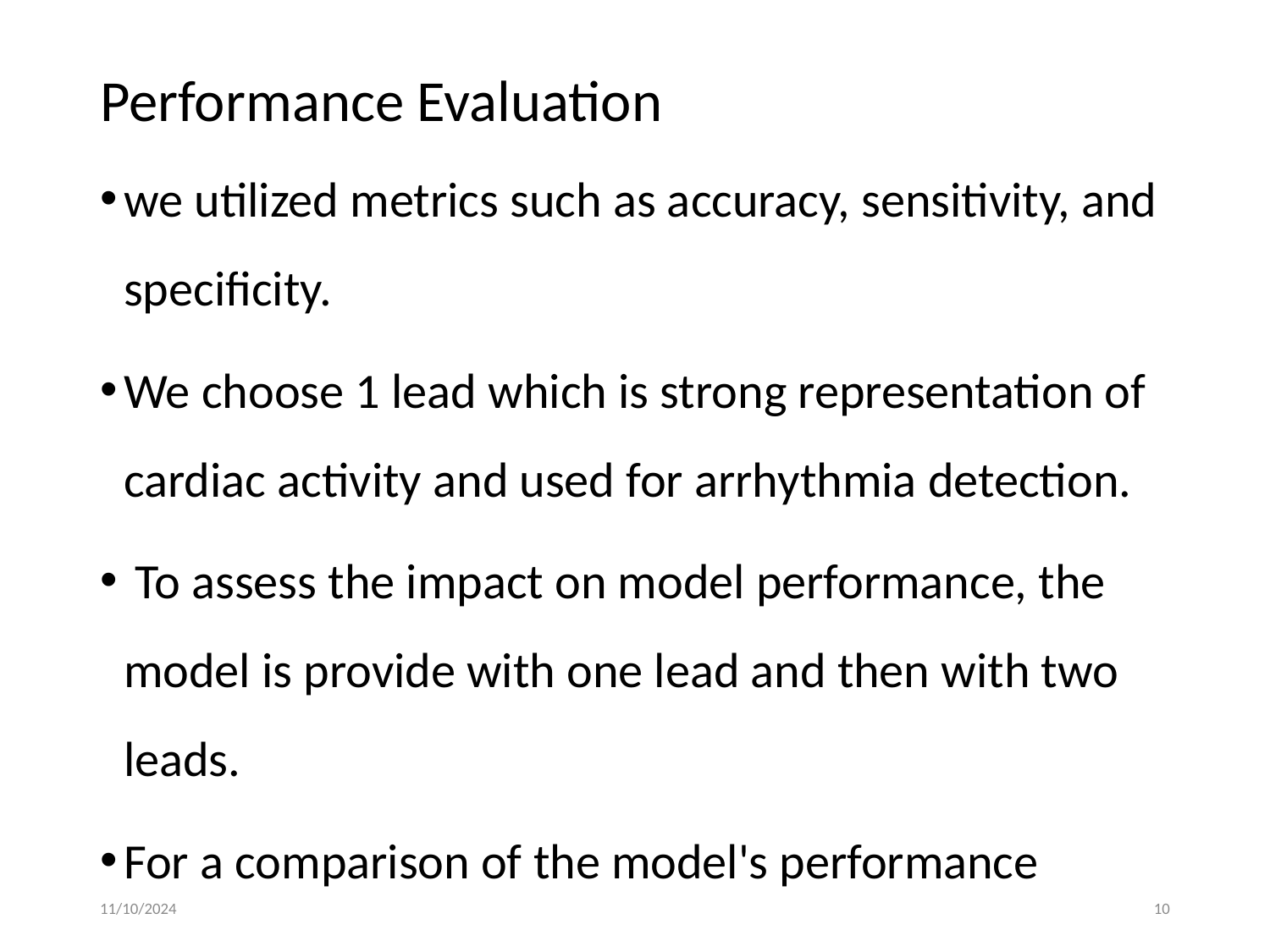

# Performance Evaluation
we utilized metrics such as accuracy, sensitivity, and specificity.
We choose 1 lead which is strong representation of cardiac activity and used for arrhythmia detection.
 To assess the impact on model performance, the model is provide with one lead and then with two leads.
For a comparison of the model's performance
11/10/2024
10